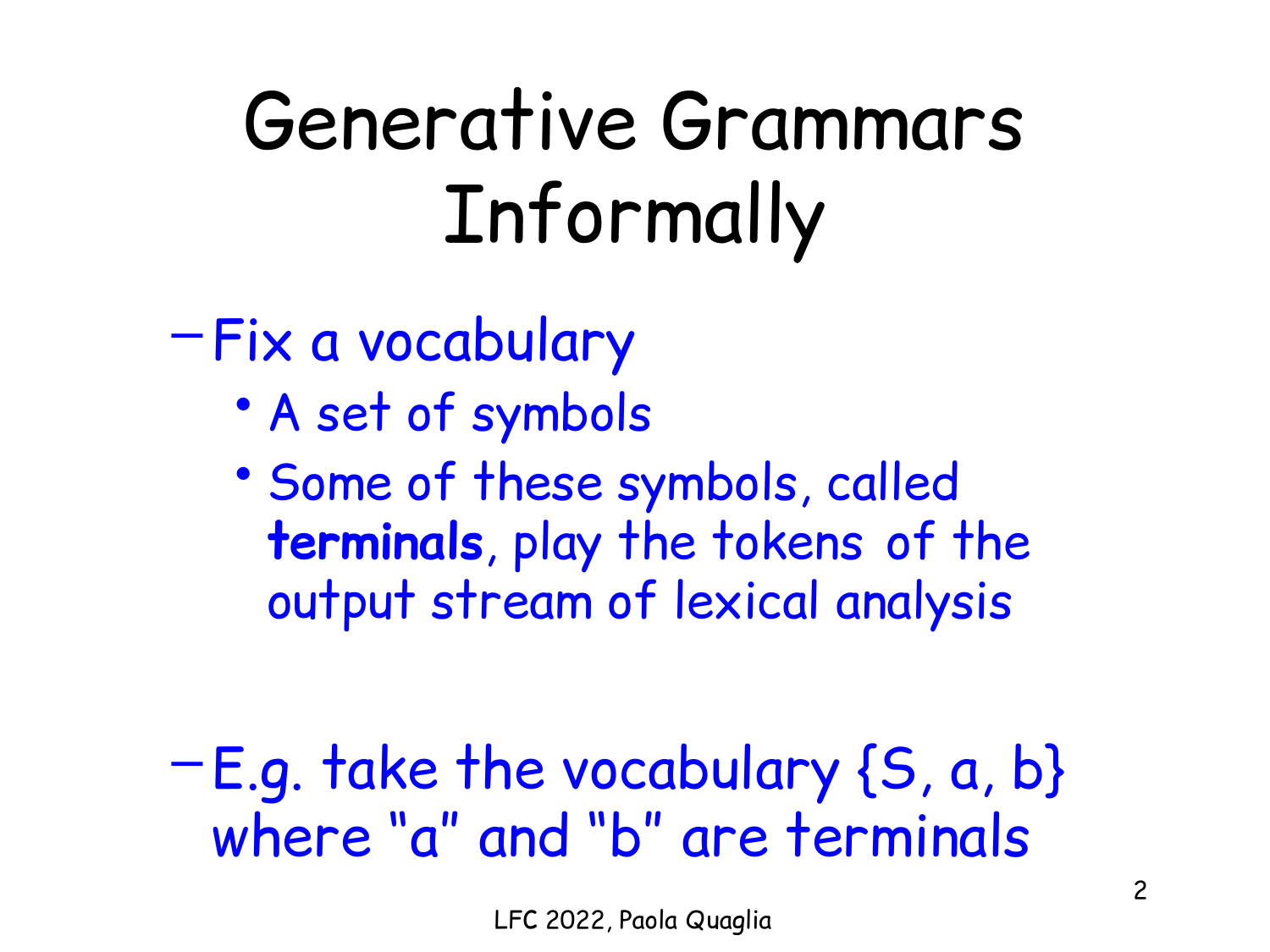

# Generative Grammars Informally
Fix a vocabulary
A set of symbols
Some of these symbols, called terminals, play the tokens of the output stream of lexical analysis

E.g. take the vocabulary {S, a, b} where “a” and “b” are terminals

LFC 2022, Paola Quaglia
2